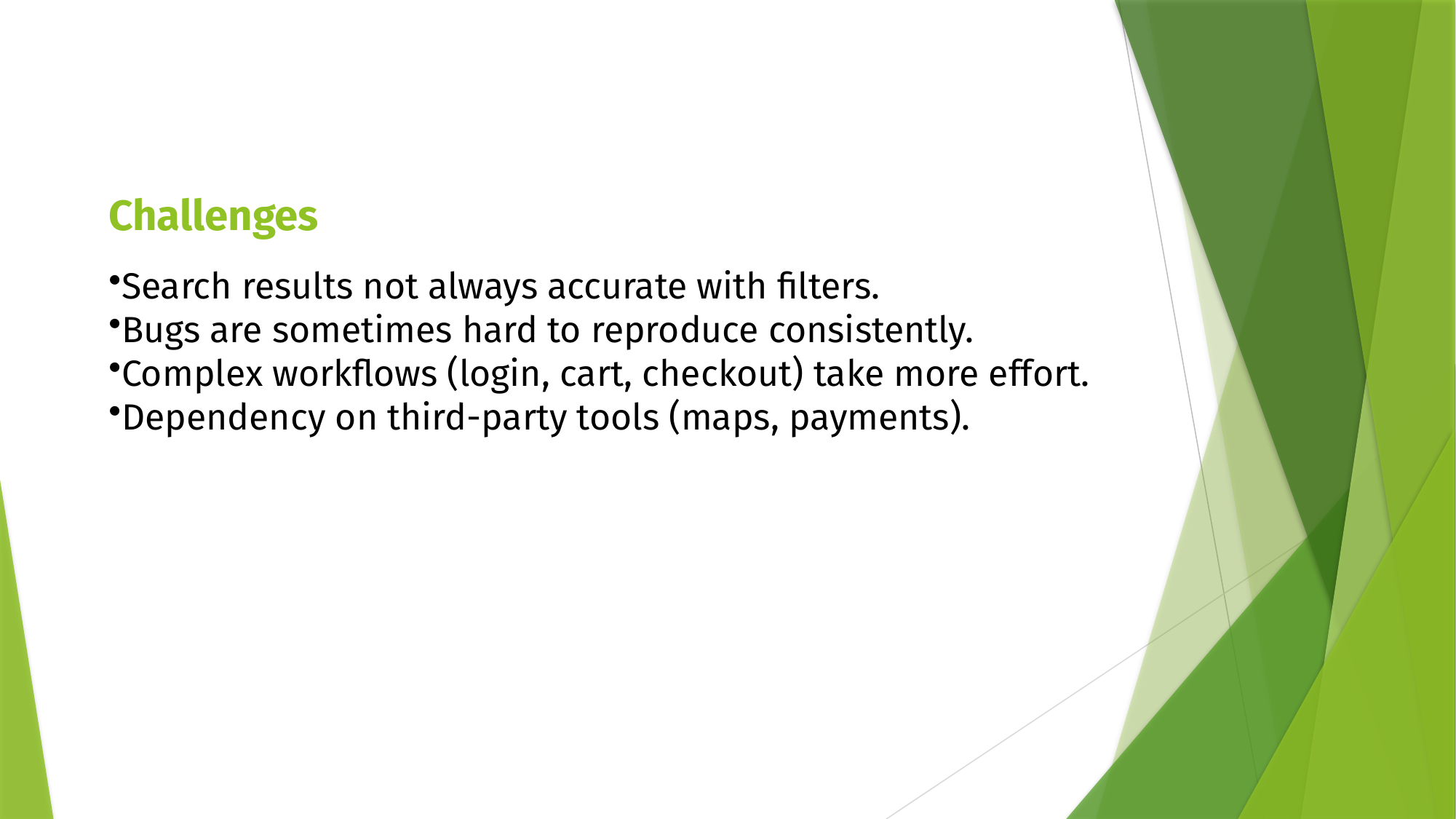

# Challenges

Search results not always accurate with filters.
Bugs are sometimes hard to reproduce consistently.
Complex workflows (login, cart, checkout) take more effort.
Dependency on third-party tools (maps, payments).